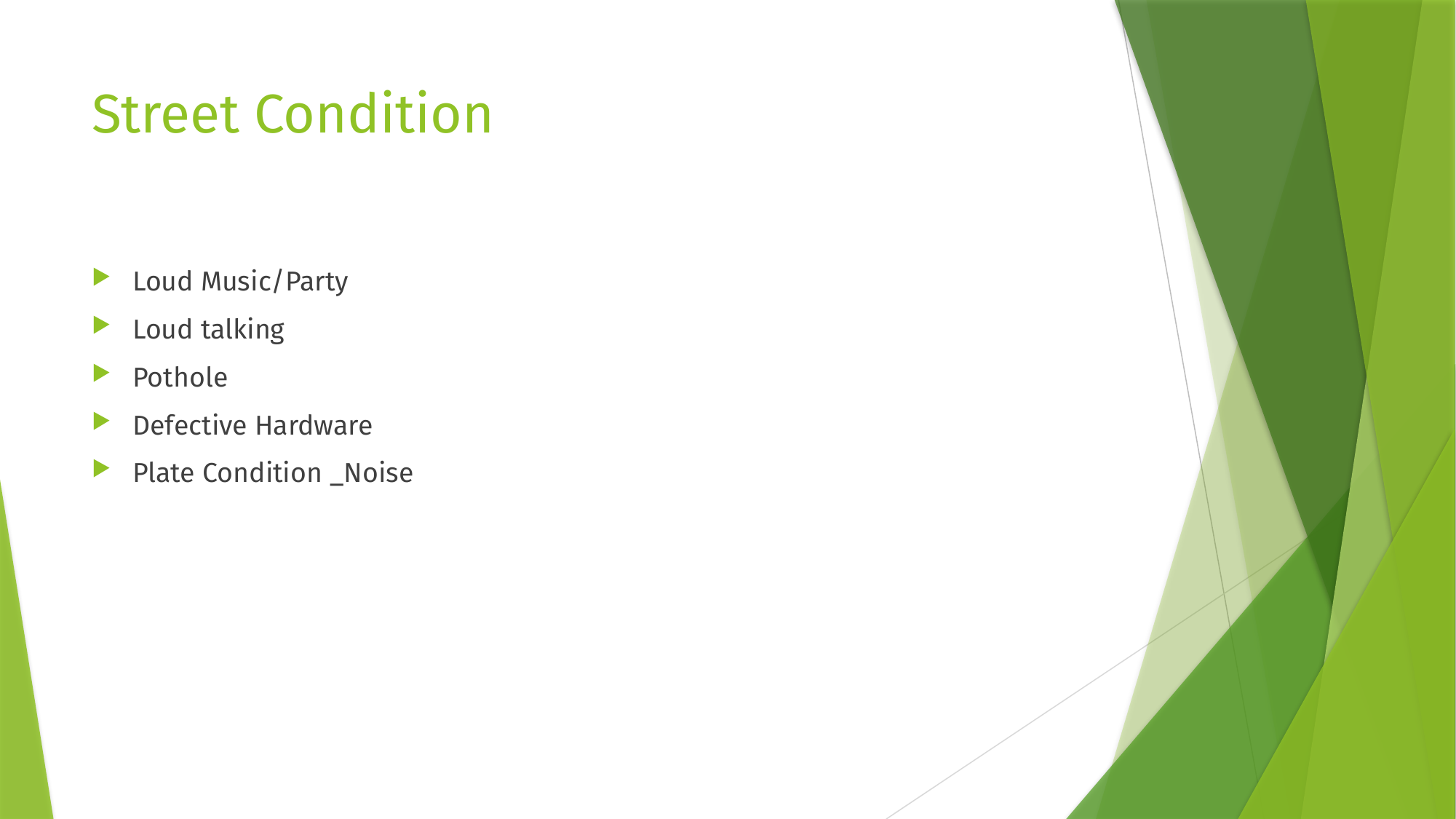

# Street Condition
Loud Music/Party
Loud talking
Pothole
Defective Hardware
Plate Condition _Noise